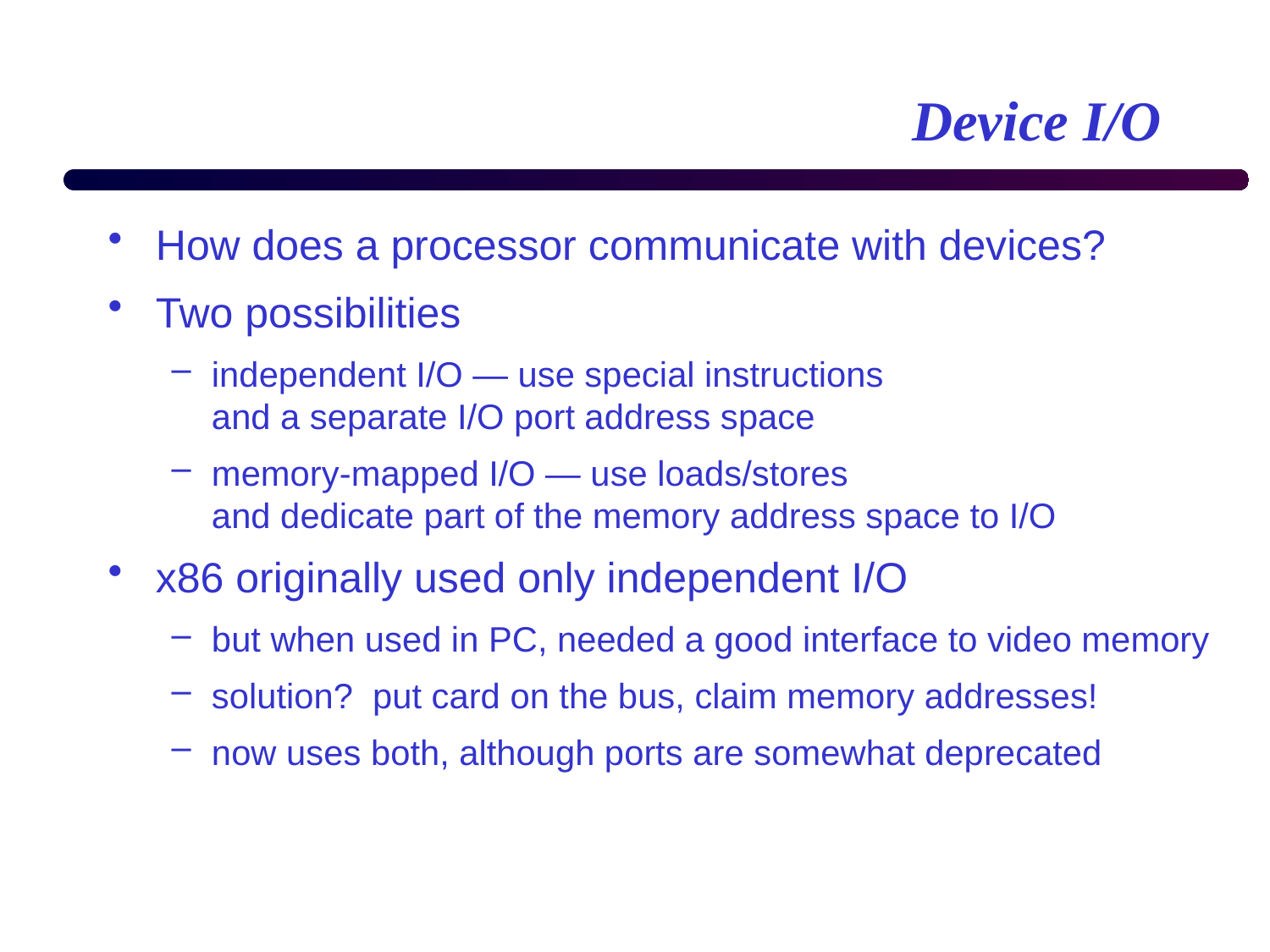

# Device I/O
How does a processor communicate with devices?
Two possibilities
independent I/O — use special instructions
and a separate I/O port address space
memory-mapped I/O — use loads/stores
and dedicate part of the memory address space to I/O
x86 originally used only independent I/O
but when used in PC, needed a good interface to video memory
solution?  put card on the bus, claim memory addresses!
now uses both, although ports are somewhat deprecated